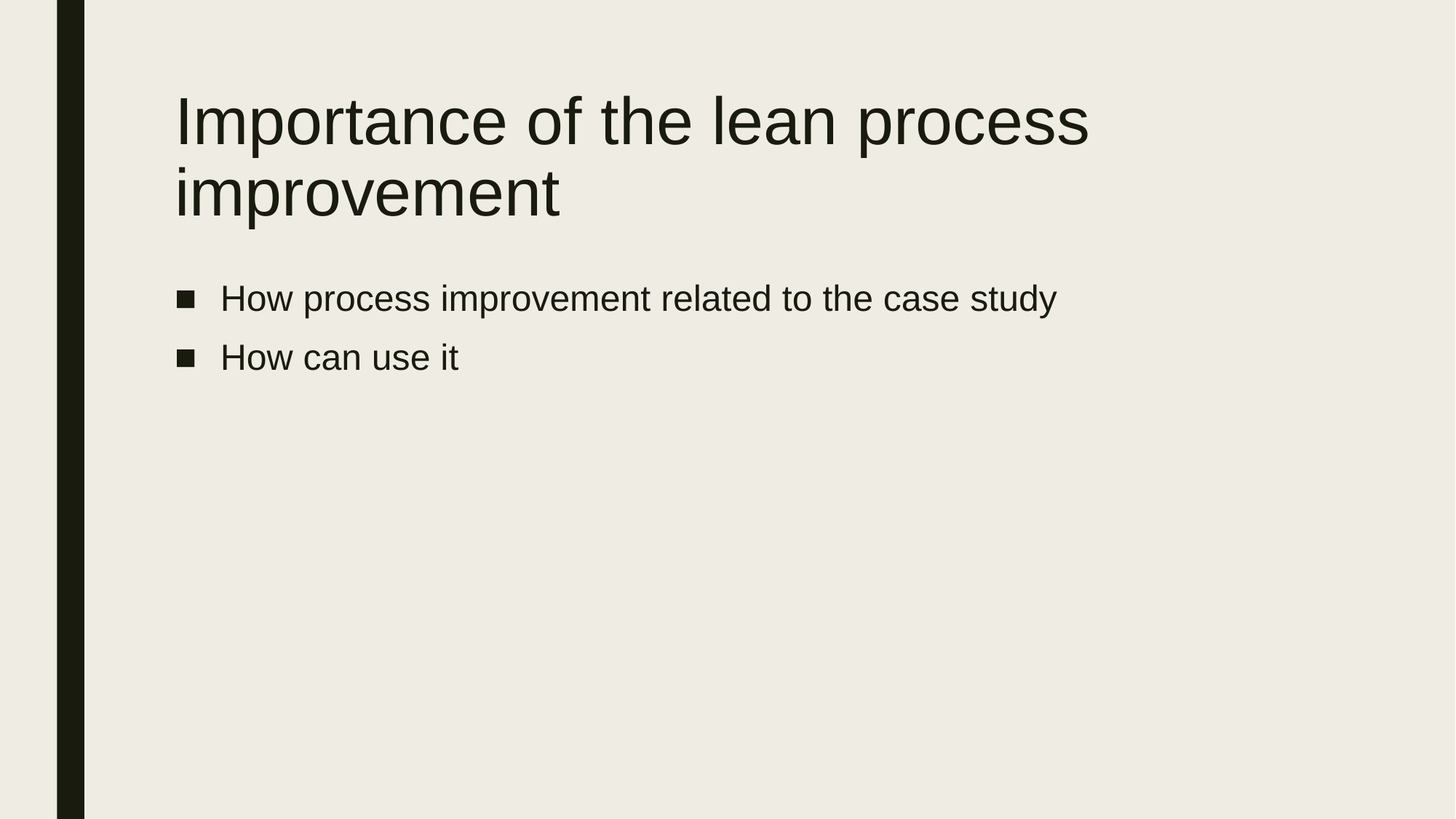

# Importance of the lean process improvement
How process improvement related to the case study
How can use it